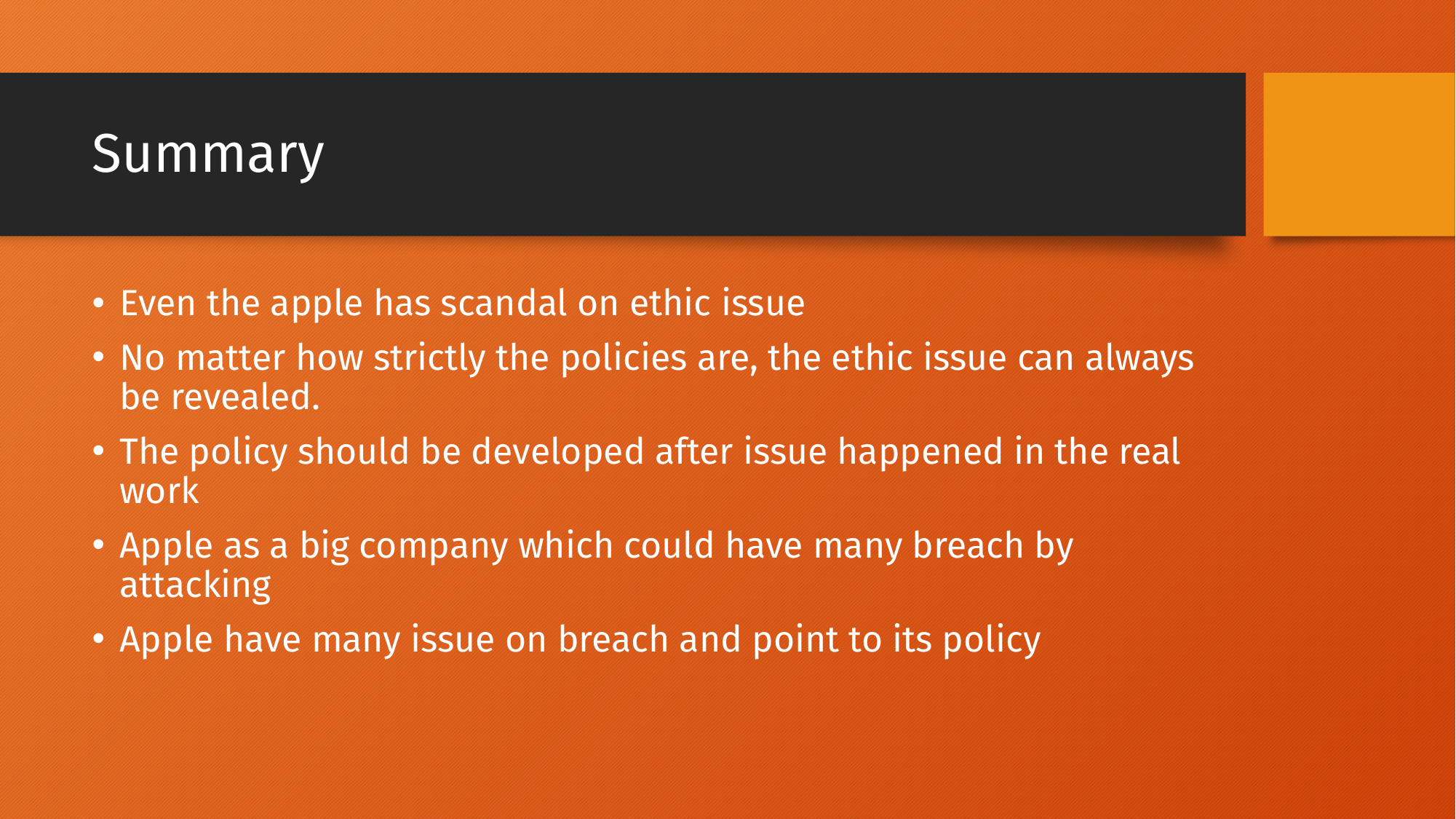

# Summary
Even the apple has scandal on ethic issue
No matter how strictly the policies are, the ethic issue can always be revealed.
The policy should be developed after issue happened in the real work
Apple as a big company which could have many breach by attacking
Apple have many issue on breach and point to its policy